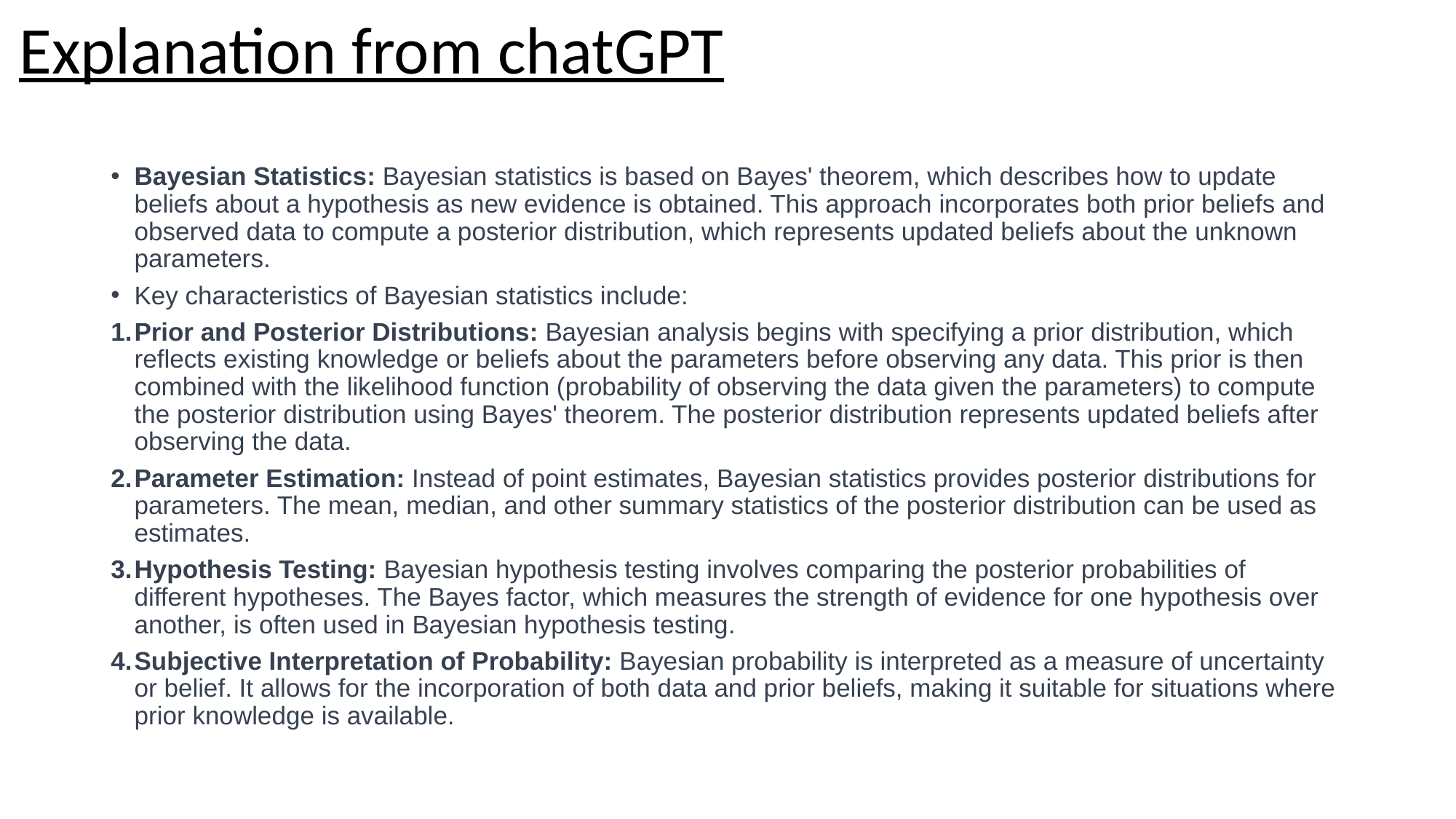

Explanation from chatGPT
Bayesian Statistics: Bayesian statistics is based on Bayes' theorem, which describes how to update beliefs about a hypothesis as new evidence is obtained. This approach incorporates both prior beliefs and observed data to compute a posterior distribution, which represents updated beliefs about the unknown parameters.
Key characteristics of Bayesian statistics include:
Prior and Posterior Distributions: Bayesian analysis begins with specifying a prior distribution, which reflects existing knowledge or beliefs about the parameters before observing any data. This prior is then combined with the likelihood function (probability of observing the data given the parameters) to compute the posterior distribution using Bayes' theorem. The posterior distribution represents updated beliefs after observing the data.
Parameter Estimation: Instead of point estimates, Bayesian statistics provides posterior distributions for parameters. The mean, median, and other summary statistics of the posterior distribution can be used as estimates.
Hypothesis Testing: Bayesian hypothesis testing involves comparing the posterior probabilities of different hypotheses. The Bayes factor, which measures the strength of evidence for one hypothesis over another, is often used in Bayesian hypothesis testing.
Subjective Interpretation of Probability: Bayesian probability is interpreted as a measure of uncertainty or belief. It allows for the incorporation of both data and prior beliefs, making it suitable for situations where prior knowledge is available.